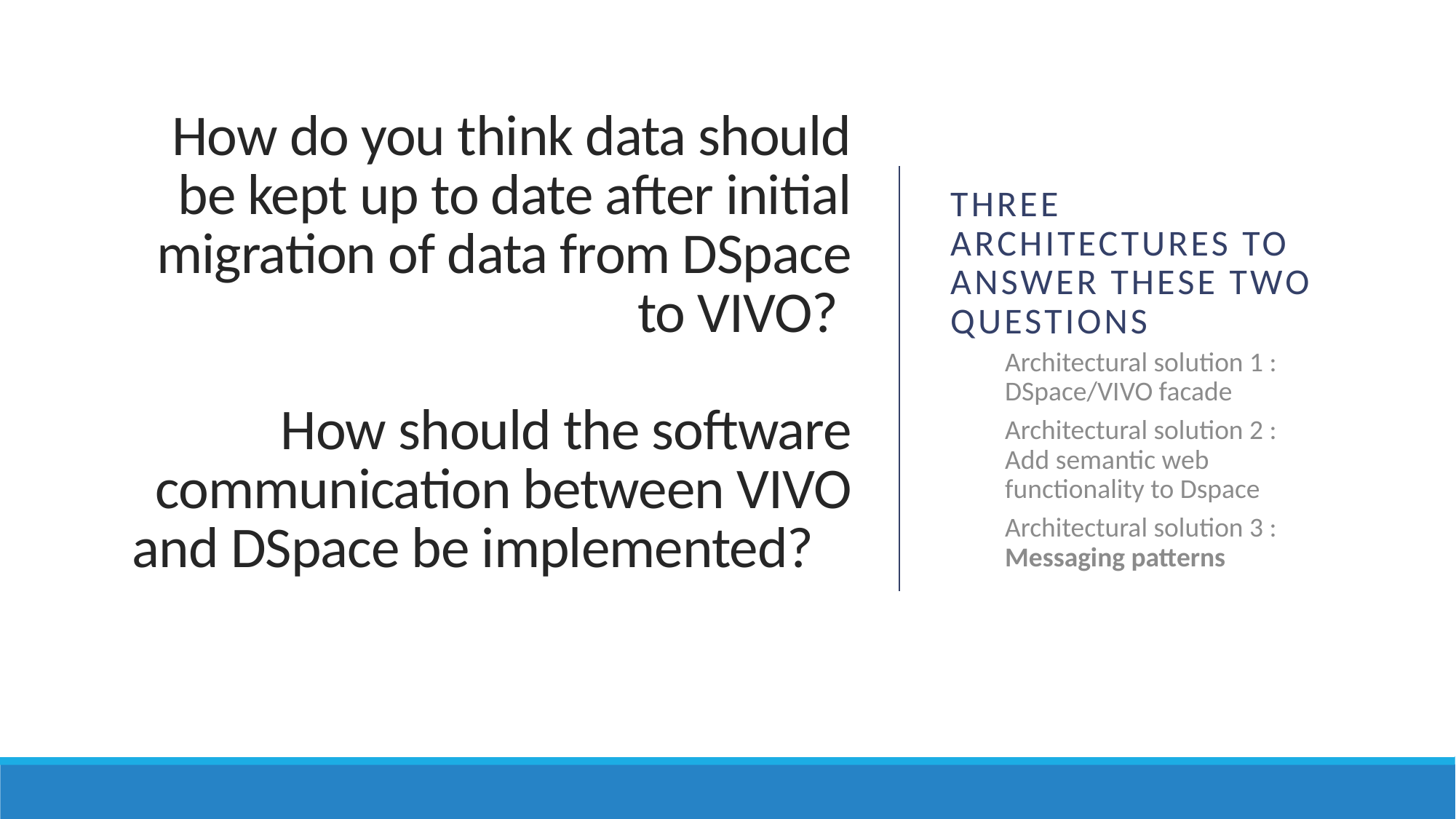

# How do you think data should be kept up to date after initial migration of data from DSpace to VIVO? How should the software communication between VIVO and DSpace be implemented?
Three architectures to answer these two questions
Architectural solution 1 : DSpace/VIVO facade
Architectural solution 2 : Add semantic web functionality to Dspace
Architectural solution 3 :
Messaging patterns